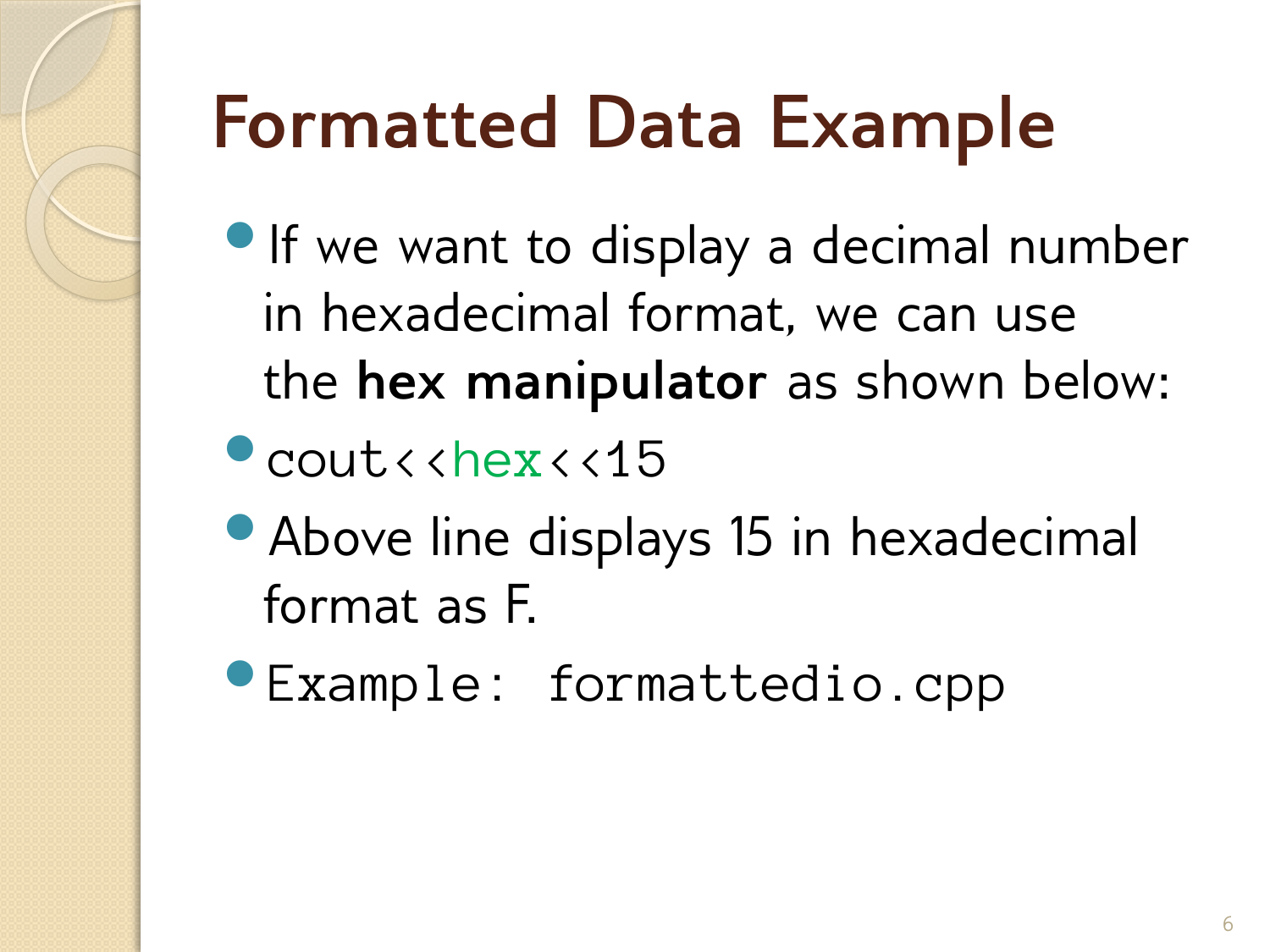

# Formatted Data Example
If we want to display a decimal number in hexadecimal format, we can use the hex manipulator as shown below:
cout<<hex<<15
Above line displays 15 in hexadecimal format as F.
Example: formattedio.cpp
6